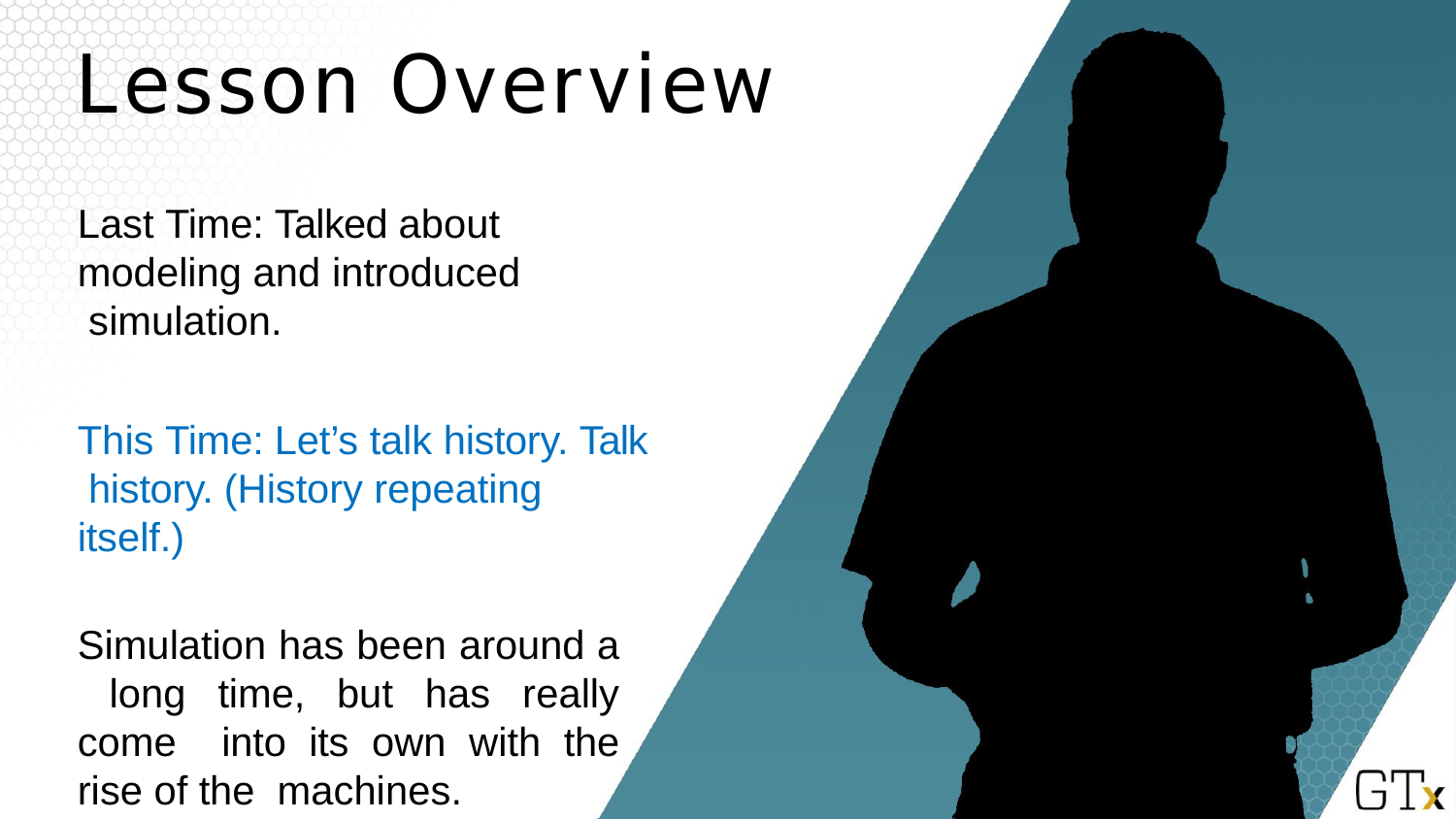

# Lesson Overview
Last Time: Talked about  modeling and introduced  simulation.

This Time: Let’s talk history. Talk  history. (History repeating itself.)

Simulation has been around a  long time, but has really come  into its own with the rise of the  machines.